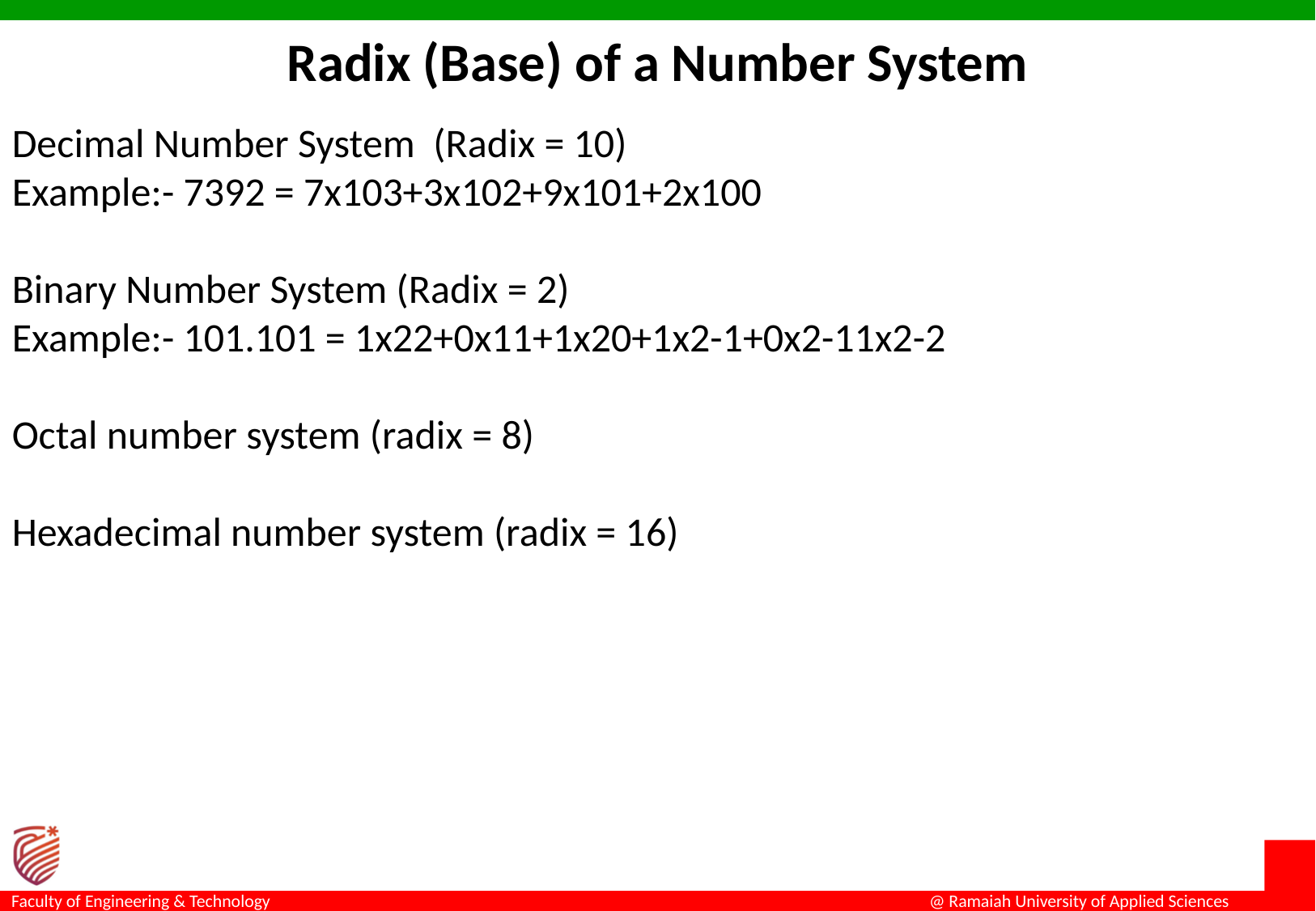

# Radix (Base) of a Number System
Decimal Number System  (Radix = 10)
Example:- 7392 = 7x103+3x102+9x101+2x100

Binary Number System (Radix = 2)
Example:- 101.101 = 1x22+0x11+1x20+1x2-1+0x2-11x2-2

Octal number system (radix = 8)

Hexadecimal number system (radix = 16)